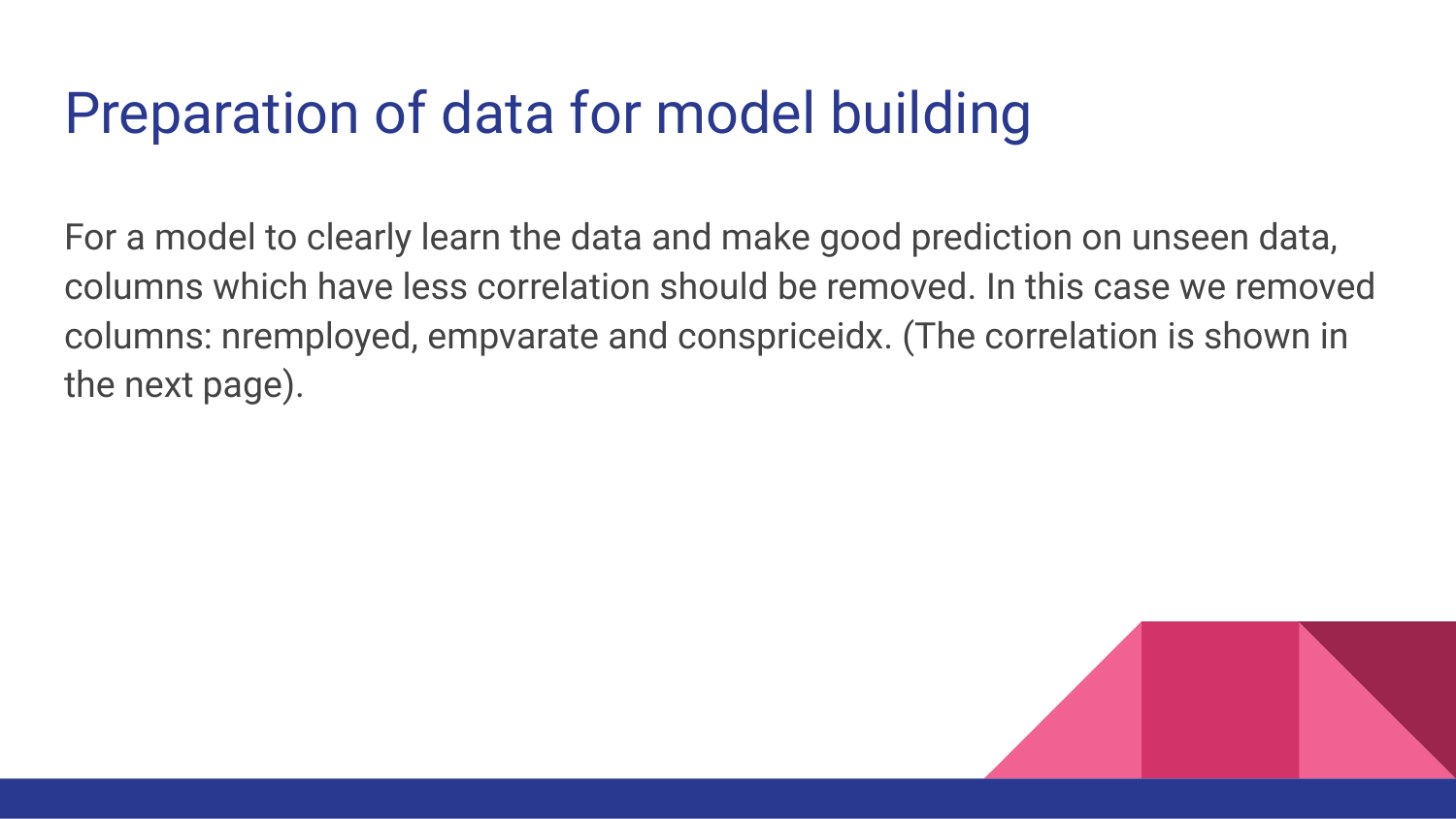

# Preparation of data for model building
For a model to clearly learn the data and make good prediction on unseen data, columns which have less correlation should be removed. In this case we removed columns: nremployed, empvarate and conspriceidx. (The correlation is shown in the next page).